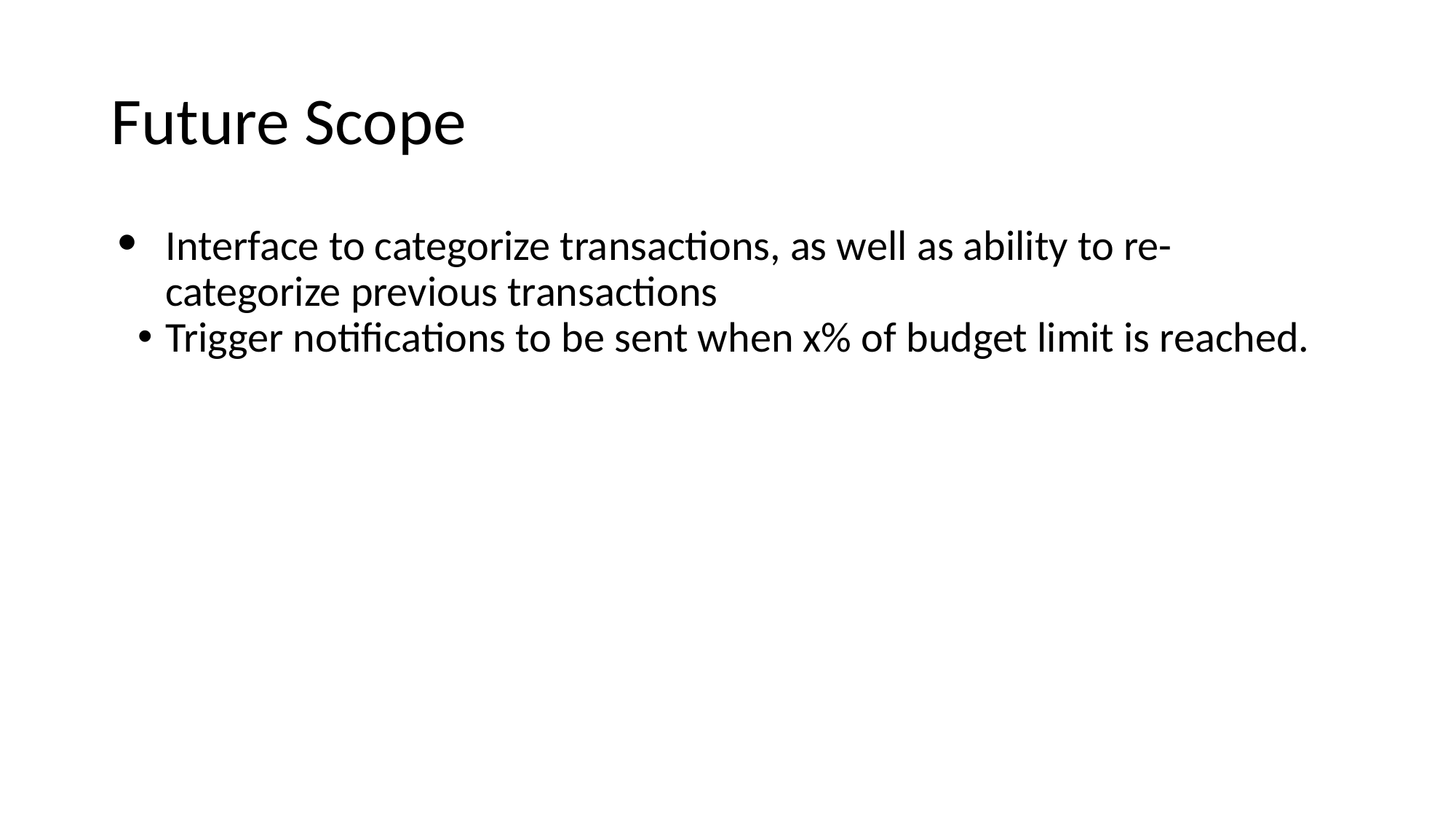

# Future Scope
Interface to categorize transactions, as well as ability to re-categorize previous transactions
Trigger notifications to be sent when x% of budget limit is reached.